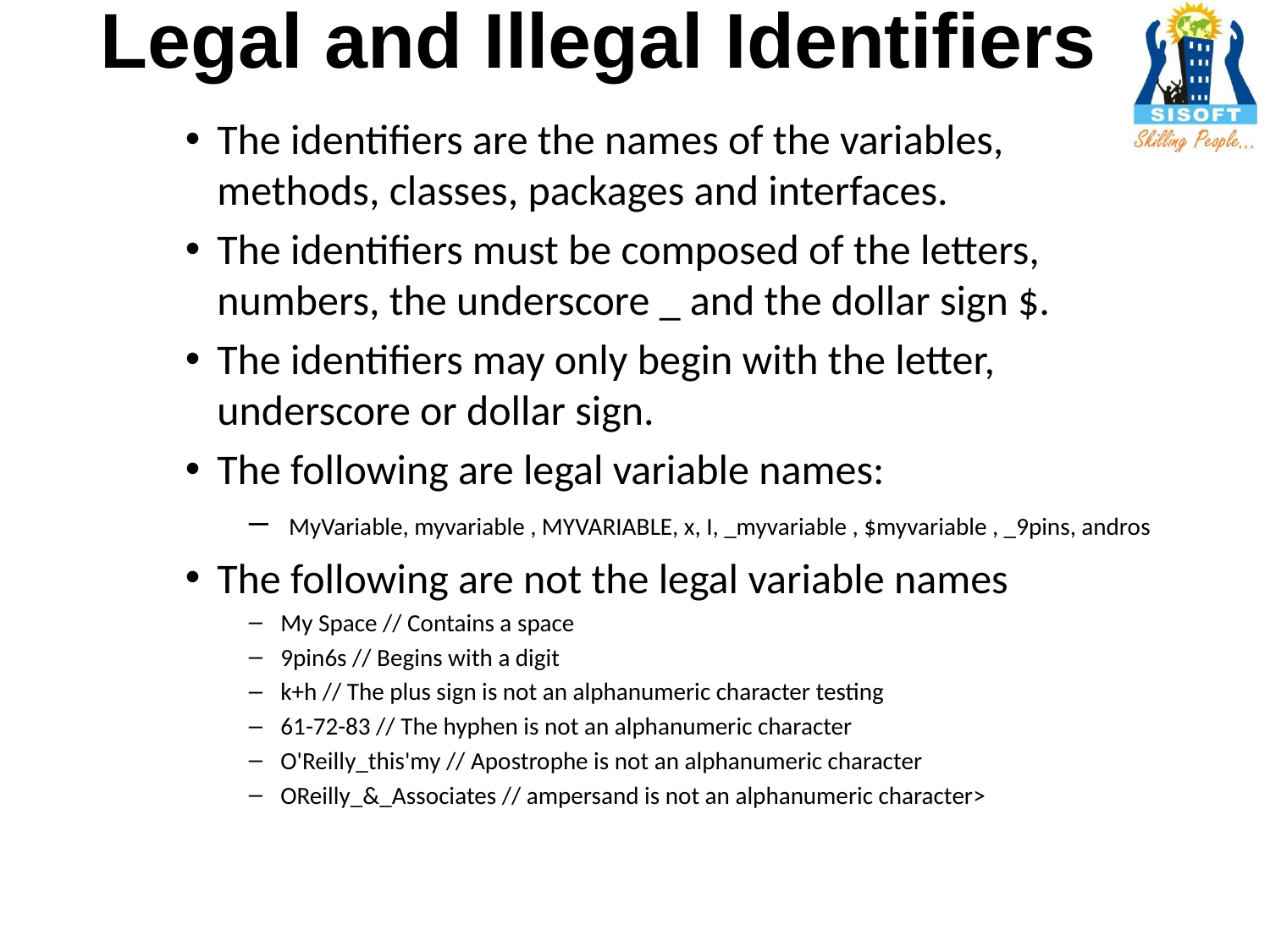

# Legal and Illegal Identifiers
The identifiers are the names of the variables, methods, classes, packages and interfaces.
The identifiers must be composed of the letters, numbers, the underscore _ and the dollar sign $.
The identifiers may only begin with the letter, underscore or dollar sign.
The following are legal variable names:
 MyVariable, myvariable , MYVARIABLE, x, I, _myvariable , $myvariable , _9pins, andros
The following are not the legal variable names
My Space // Contains a space
9pin6s // Begins with a digit
k+h // The plus sign is not an alphanumeric character testing
61-72-83 // The hyphen is not an alphanumeric character
O'Reilly_this'my // Apostrophe is not an alphanumeric character
OReilly_&_Associates // ampersand is not an alphanumeric character>